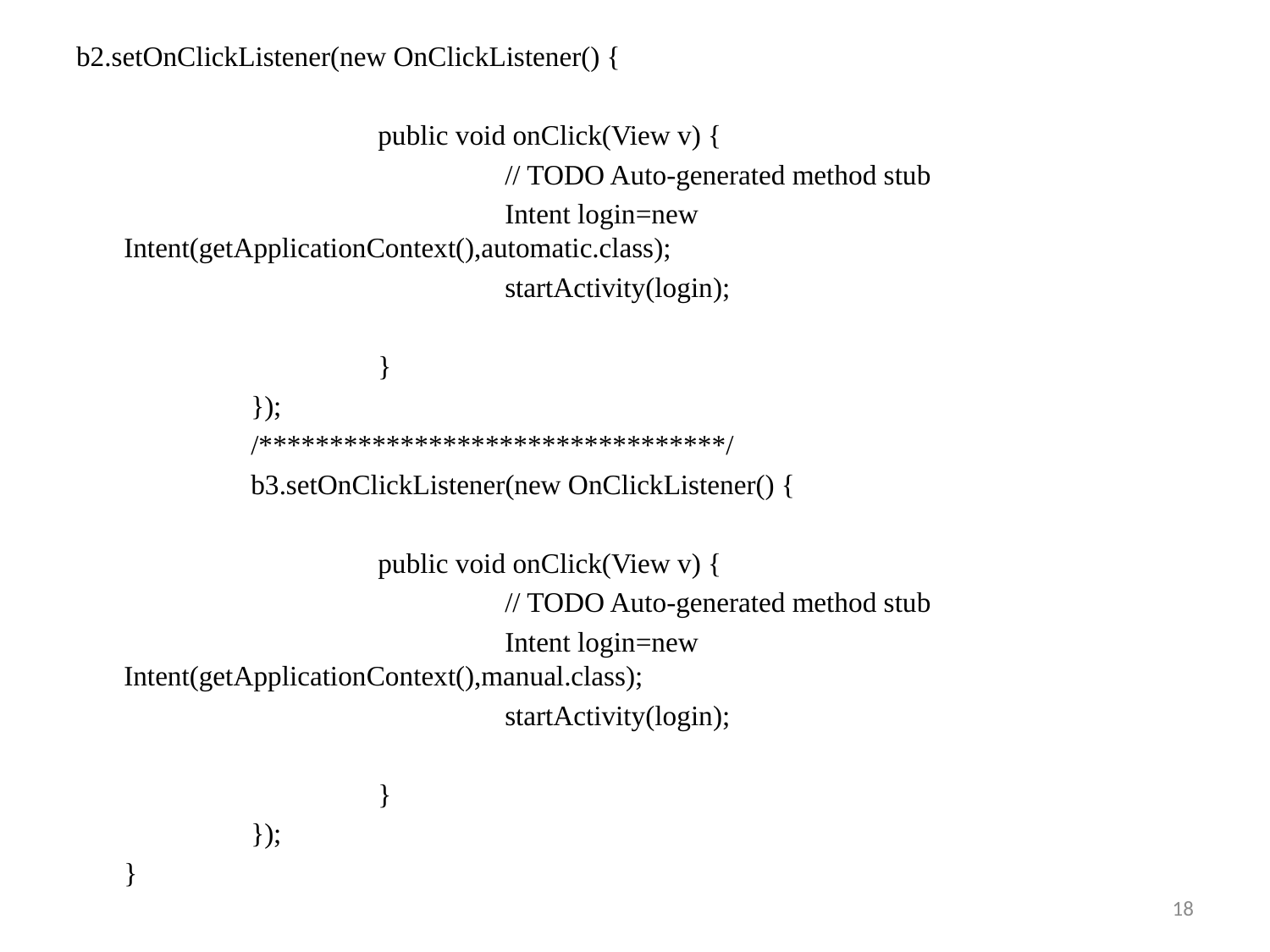

b2.setOnClickListener(new OnClickListener() {

			public void onClick(View v) {
				// TODO Auto-generated method stub
				Intent login=new Intent(getApplicationContext(),automatic.class);
				startActivity(login);

			}
		});
		/*********************************/
		b3.setOnClickListener(new OnClickListener() {

			public void onClick(View v) {
				// TODO Auto-generated method stub
				Intent login=new Intent(getApplicationContext(),manual.class);
				startActivity(login);

			}
		});
	}

18